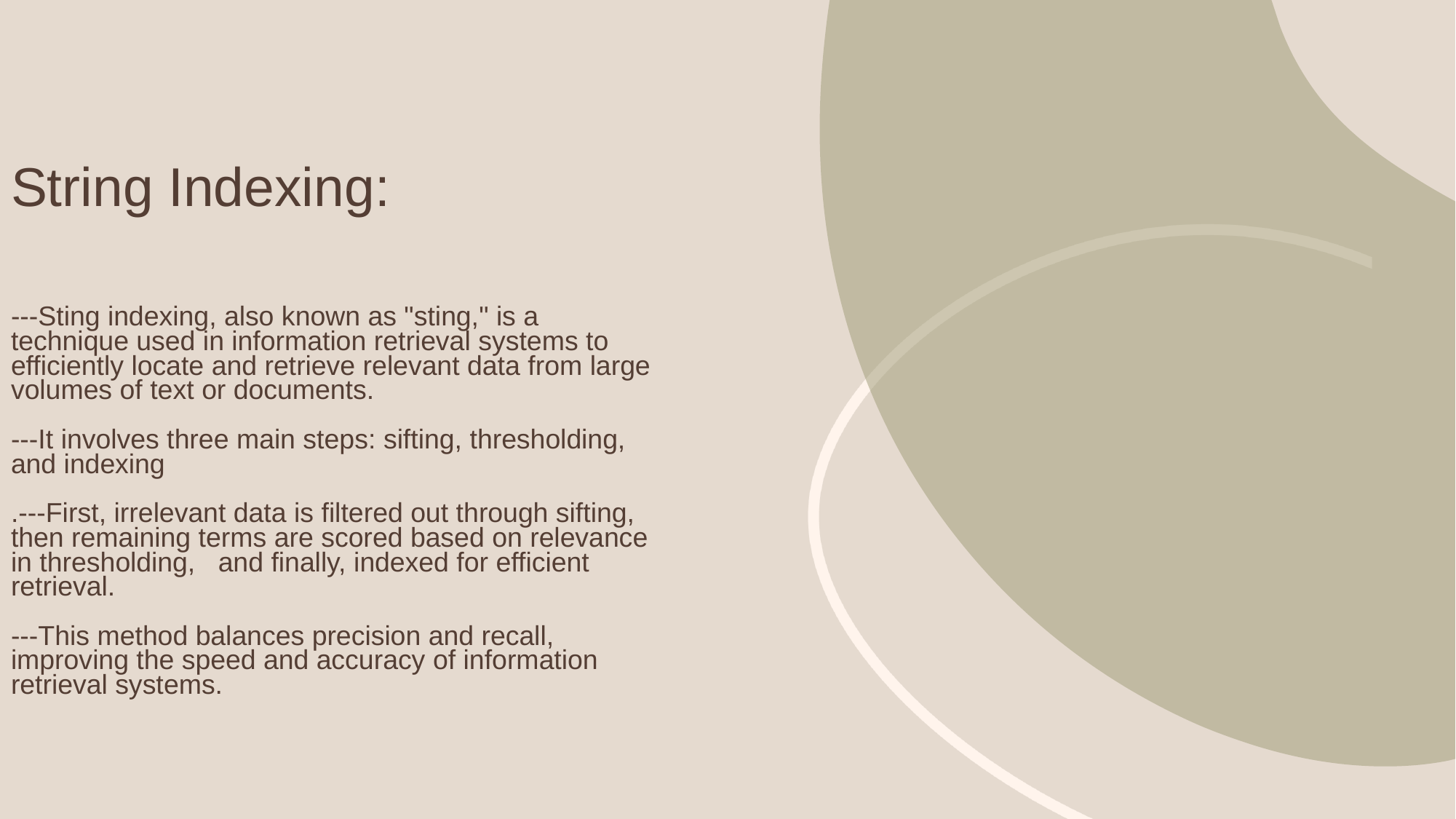

# String Indexing: ---Sting indexing, also known as "sting," is a technique used in information retrieval systems to   efficiently locate and retrieve relevant data from large volumes of text or documents. ---It involves three main steps: sifting, thresholding, and indexing .---First, irrelevant data is filtered out through sifting, then remaining terms are scored based on relevance in thresholding,   and finally, indexed for efficient retrieval. ---This method balances precision and recall, improving the speed and accuracy of information retrieval systems.